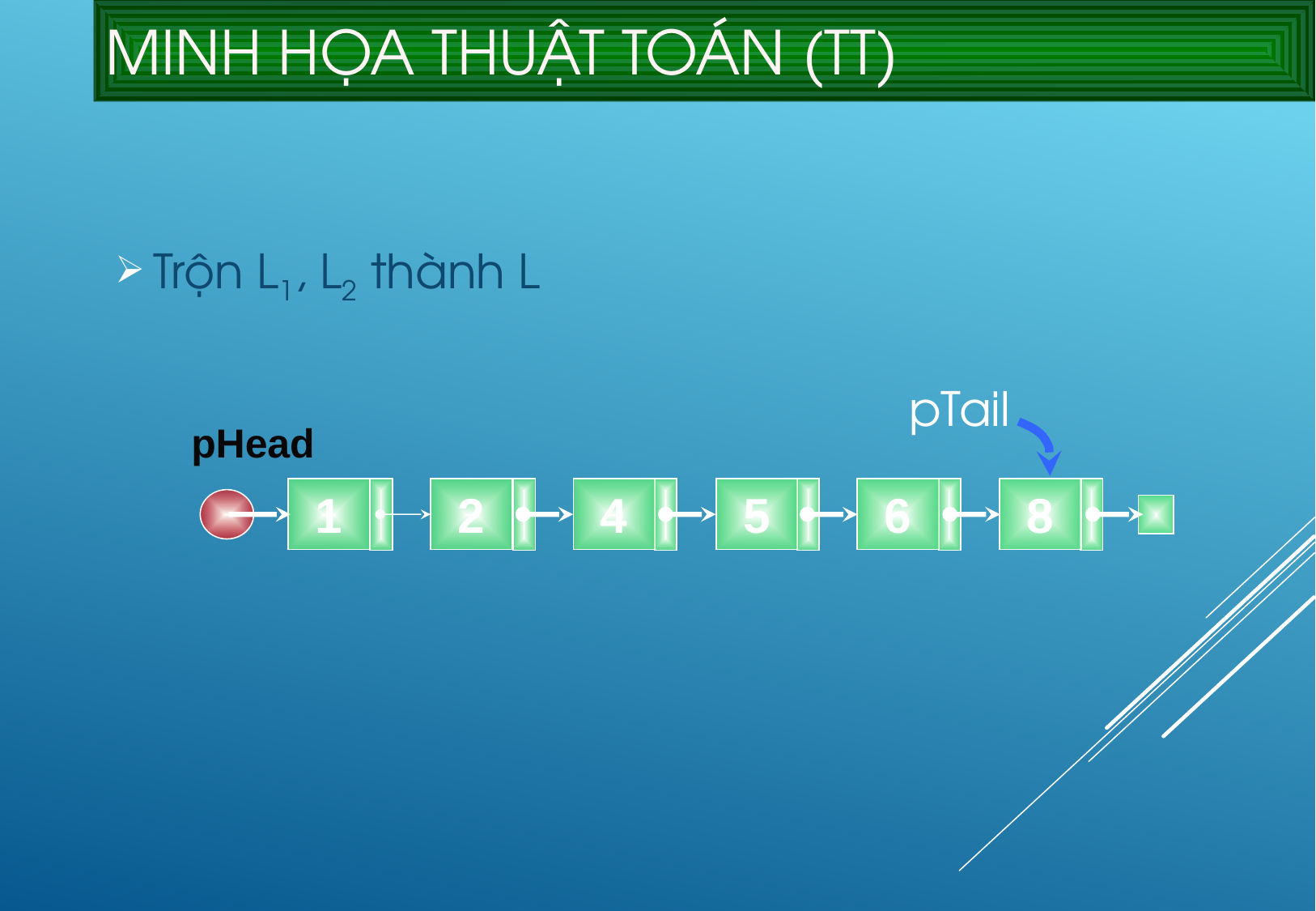

# Minh họa thuật toán (tt)
Trộn L1, L2 thành L
pTail
pHead

1

2

4

5

6

8